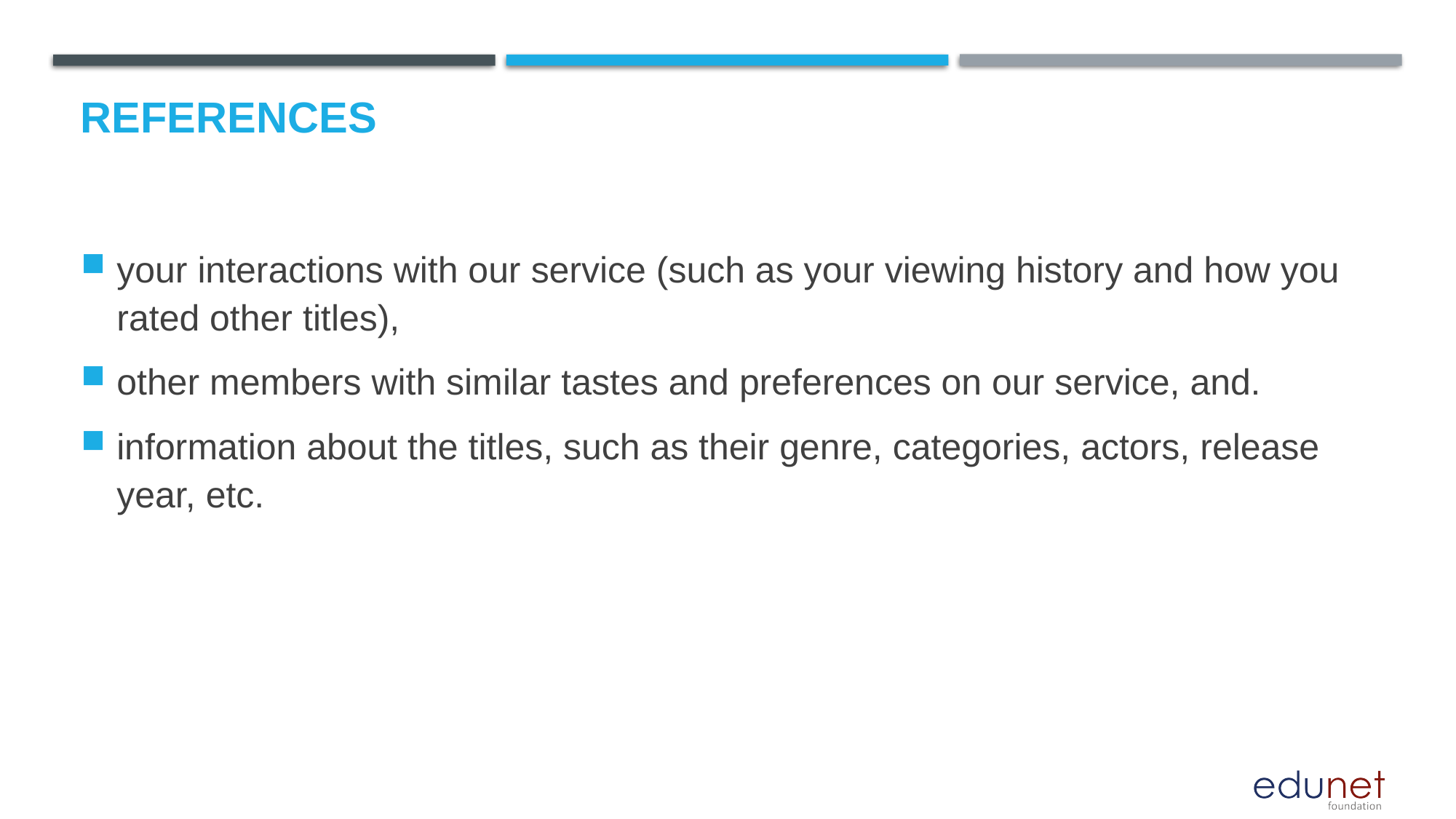

# References
your interactions with our service (such as your viewing history and how you rated other titles),
other members with similar tastes and preferences on our service, and.
information about the titles, such as their genre, categories, actors, release year, etc.